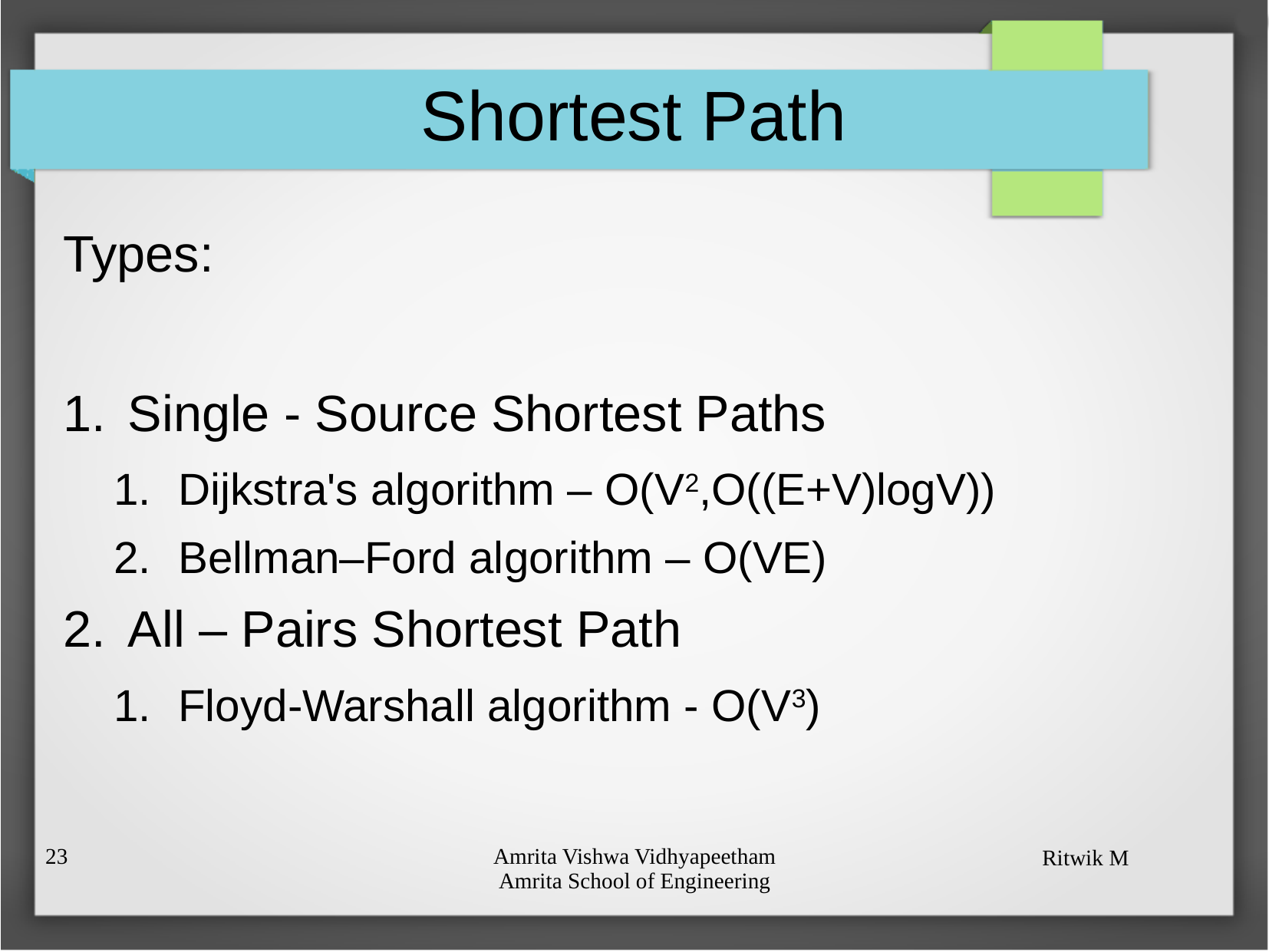

# Shortest Path
Types:

Single - Source Shortest Paths
Dijkstra's algorithm – O(V2,O((E+V)logV))
Bellman–Ford algorithm – O(VE)
All – Pairs Shortest Path
Floyd-Warshall algorithm - O(V3)
23
Amrita Vishwa Vidhyapeetham
Amrita School of Engineering